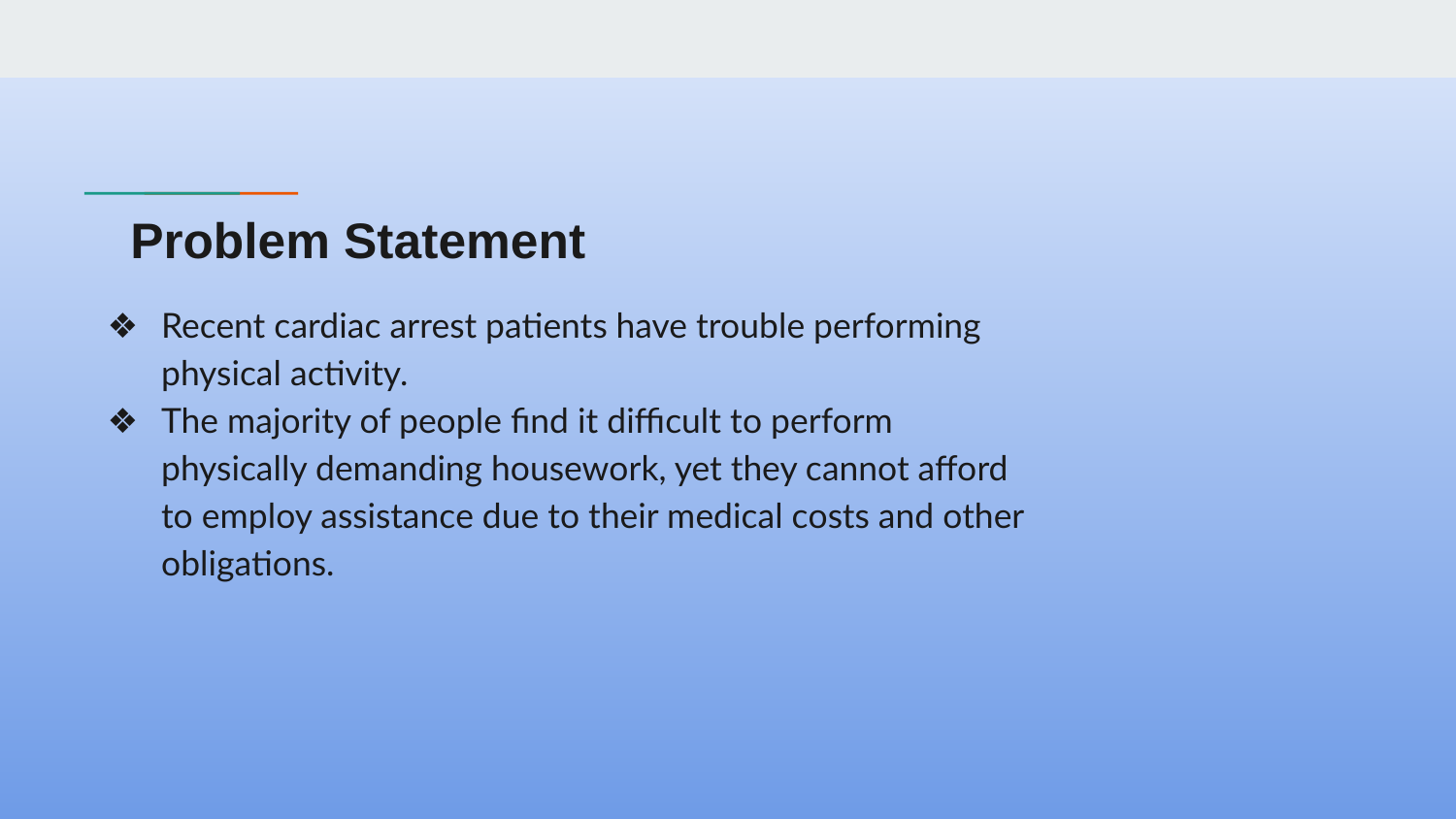

# Problem Statement
Recent cardiac arrest patients have trouble performing physical activity.
The majority of people find it difficult to perform physically demanding housework, yet they cannot afford to employ assistance due to their medical costs and other obligations.